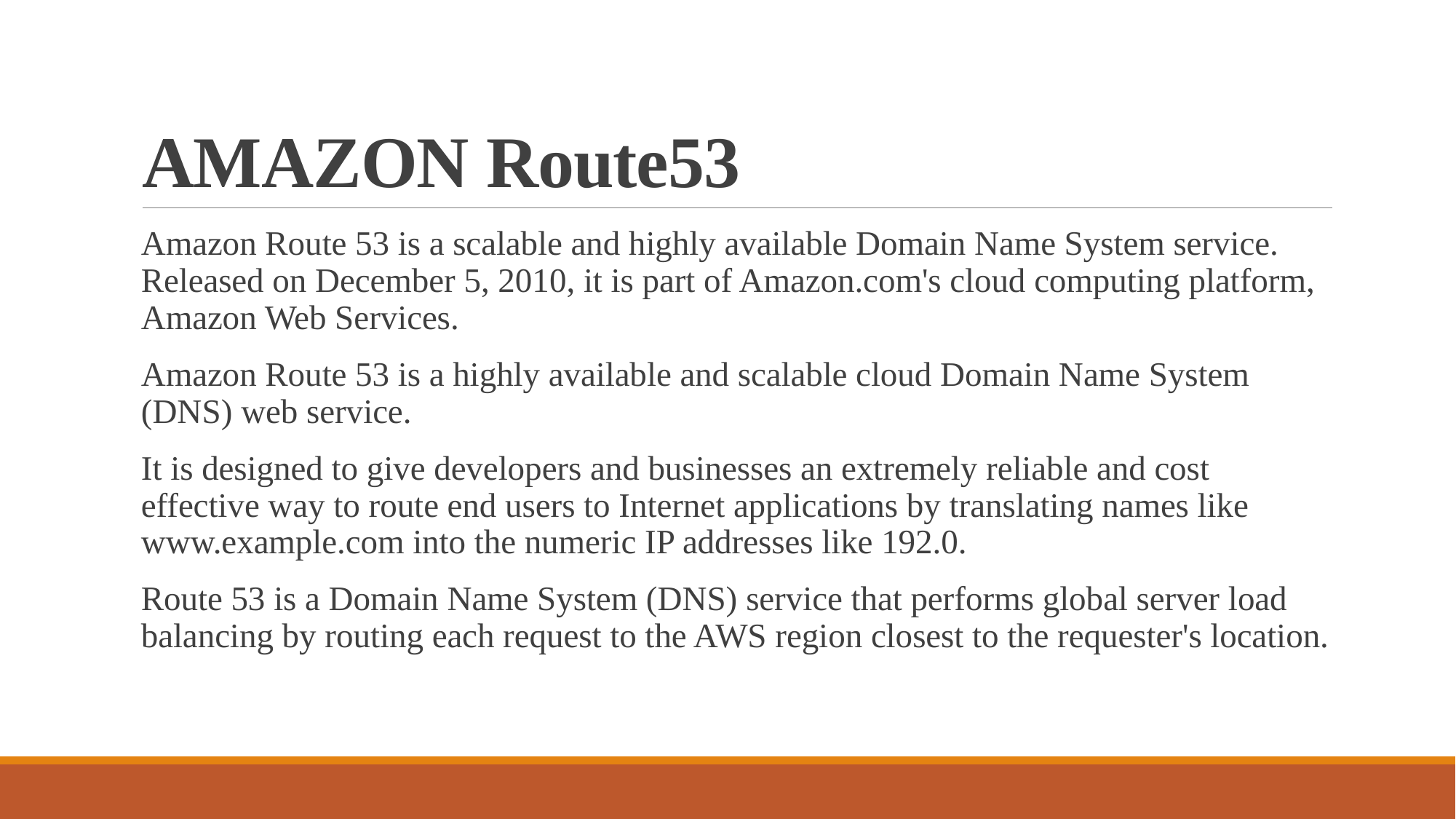

# AMAZON Route53
Amazon Route 53 is a scalable and highly available Domain Name System service. Released on December 5, 2010, it is part of Amazon.com's cloud computing platform, Amazon Web Services.
Amazon Route 53 is a highly available and scalable cloud Domain Name System (DNS) web service.
It is designed to give developers and businesses an extremely reliable and cost effective way to route end users to Internet applications by translating names like www.example.com into the numeric IP addresses like 192.0.
Route 53 is a Domain Name System (DNS) service that performs global server load balancing by routing each request to the AWS region closest to the requester's location.